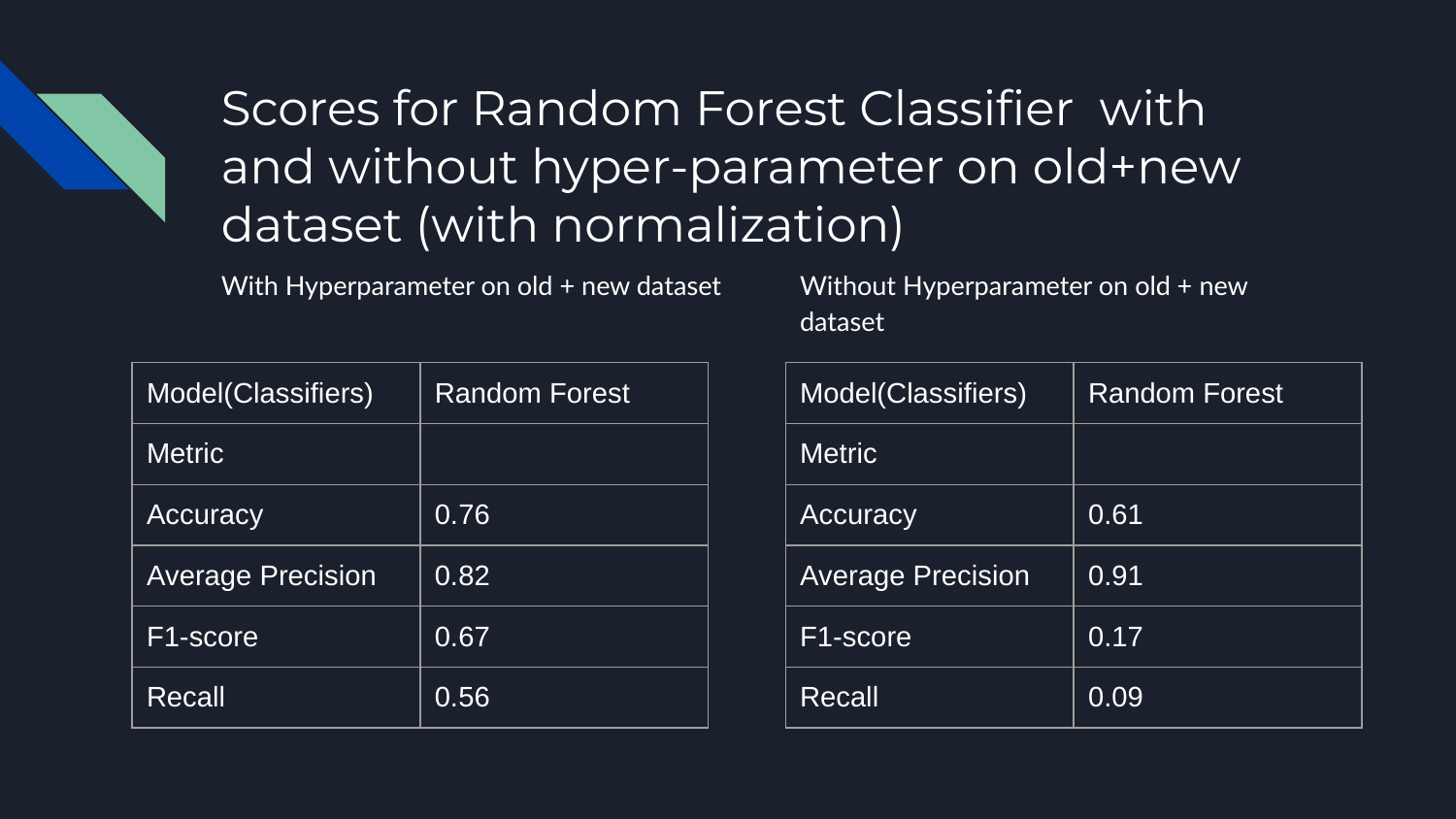

# Scores for Random Forest Classifier  with and without hyper-parameter on old+new dataset (with normalization)
With Hyperparameter on old + new dataset
Without Hyperparameter on old + new  dataset
| Model(Classifiers) | Random Forest |
| --- | --- |
| Metric |  |
| Accuracy | 0.76 |
| Average Precision | 0.82 |
| F1-score | 0.67 |
| Recall | 0.56 |
| Model(Classifiers) | Random Forest |
| --- | --- |
| Metric |  |
| Accuracy | 0.61 |
| Average Precision | 0.91 |
| F1-score | 0.17 |
| Recall | 0.09 |